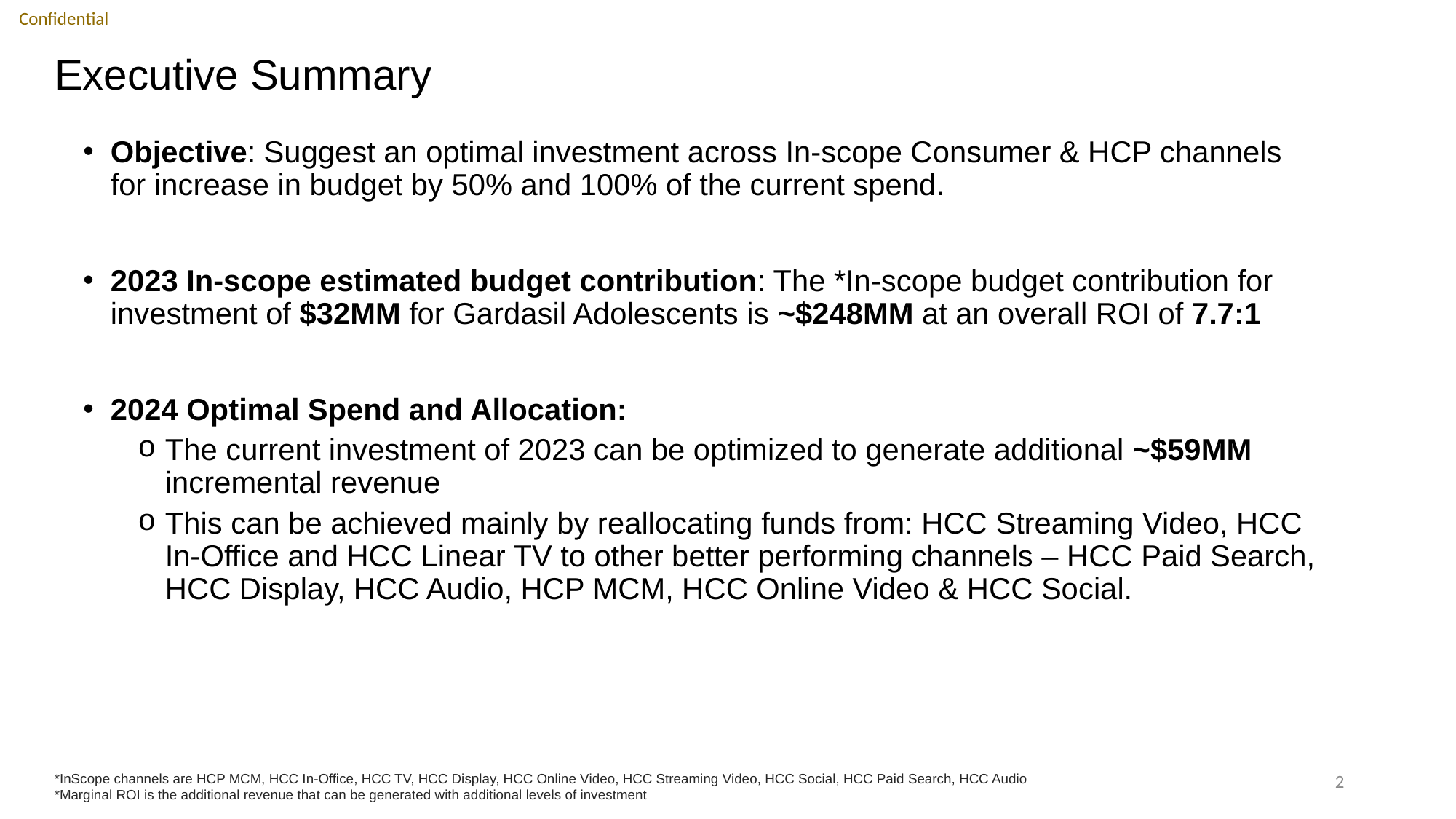

# Executive Summary
TBU
Objective: Suggest an optimal investment across In-scope Consumer & HCP channels for increase in budget by 50% and 100% of the current spend.

2023 In-scope estimated budget contribution: The *In-scope budget contribution for investment of $32MM for Gardasil Adolescents is ~$248MM at an overall ROI of 7.7:1

2024 Optimal Spend and Allocation:
The current investment of 2023 can be optimized to generate additional ~$59MM incremental revenue
This can be achieved mainly by reallocating funds from: HCC Streaming Video, HCC In-Office and HCC Linear TV to other better performing channels – HCC Paid Search, HCC Display, HCC Audio, HCP MCM, HCC Online Video & HCC Social.
2
*InScope channels are HCP MCM, HCC In-Office, HCC TV, HCC Display, HCC Online Video, HCC Streaming Video, HCC Social, HCC Paid Search, HCC Audio
*Marginal ROI is the additional revenue that can be generated with additional levels of investment